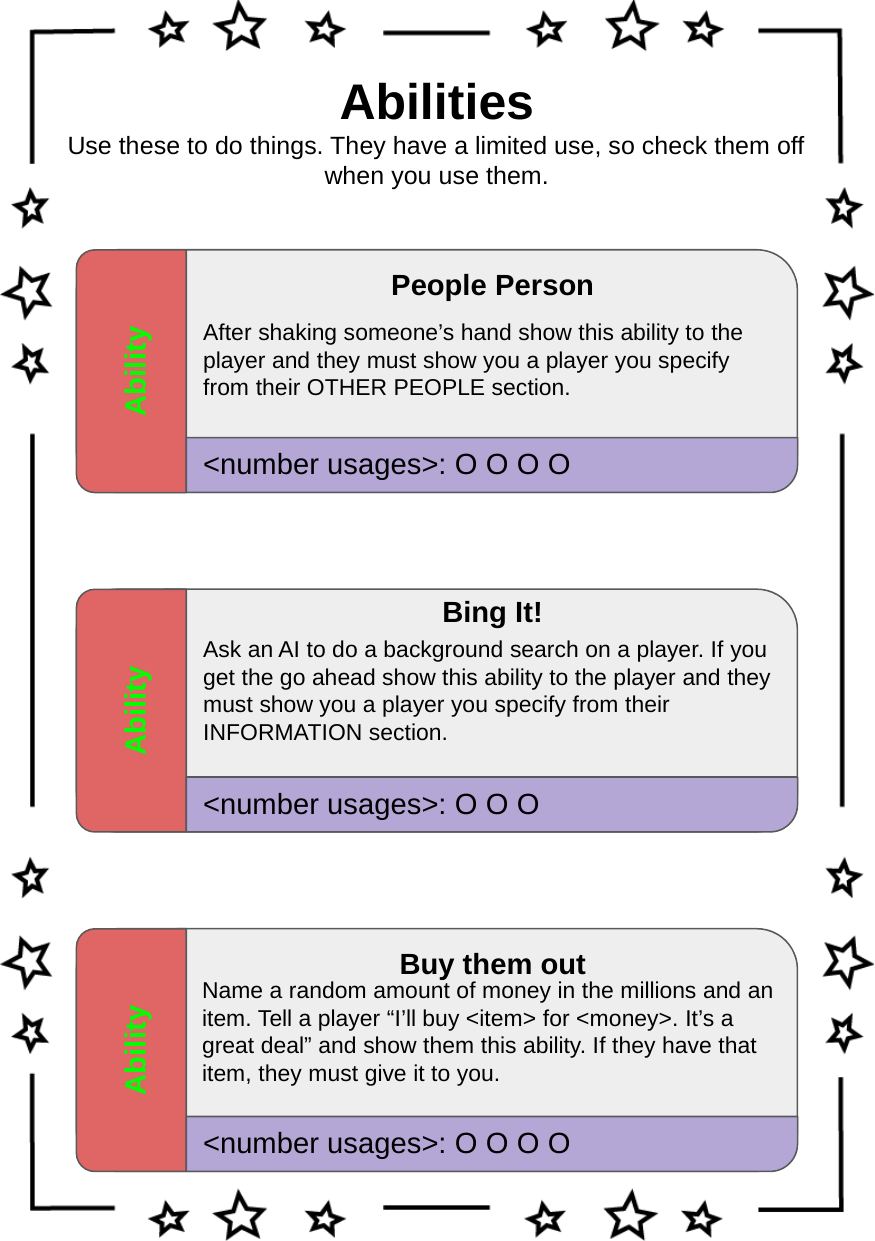

Abilities
Use these to do things. They have a limited use, so check them off when you use them.

People Person
After shaking someone’s hand show this ability to the player and they must show you a player you specify from their OTHER PEOPLE section.
Ability
<number usages>: O O O O

Bing It!

Ask an AI to do a background search on a player. If you get the go ahead show this ability to the player and they must show you a player you specify from their INFORMATION section.
Ability
<number usages>: O O O

Buy them out
Name a random amount of money in the millions and an item. Tell a player “I’ll buy <item> for <money>. It’s a great deal” and show them this ability. If they have that item, they must give it to you.
Ability
<number usages>: O O O O